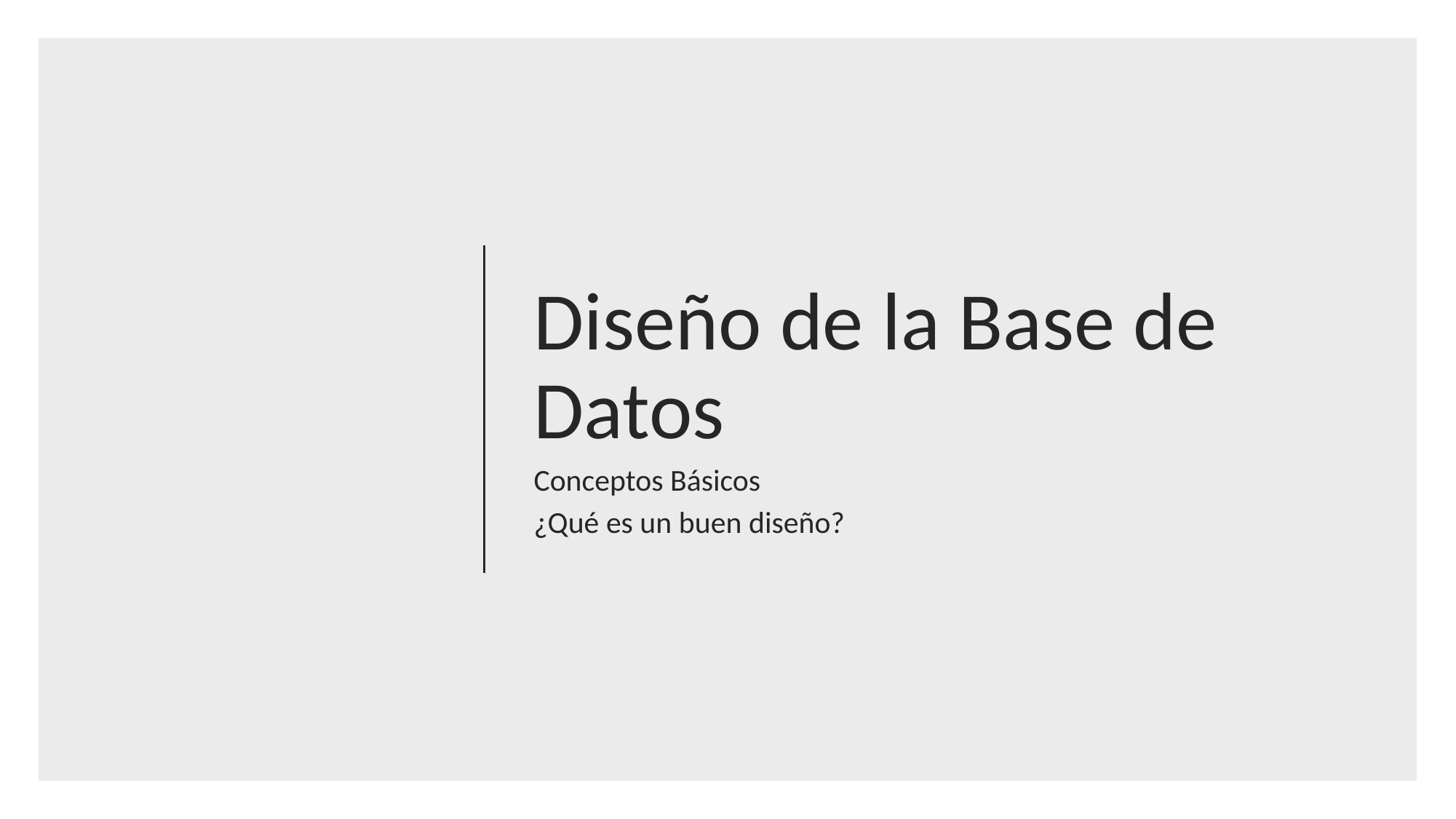

Diseño de la Base de Datos
Conceptos Básicos
¿Qué es un buen diseño?